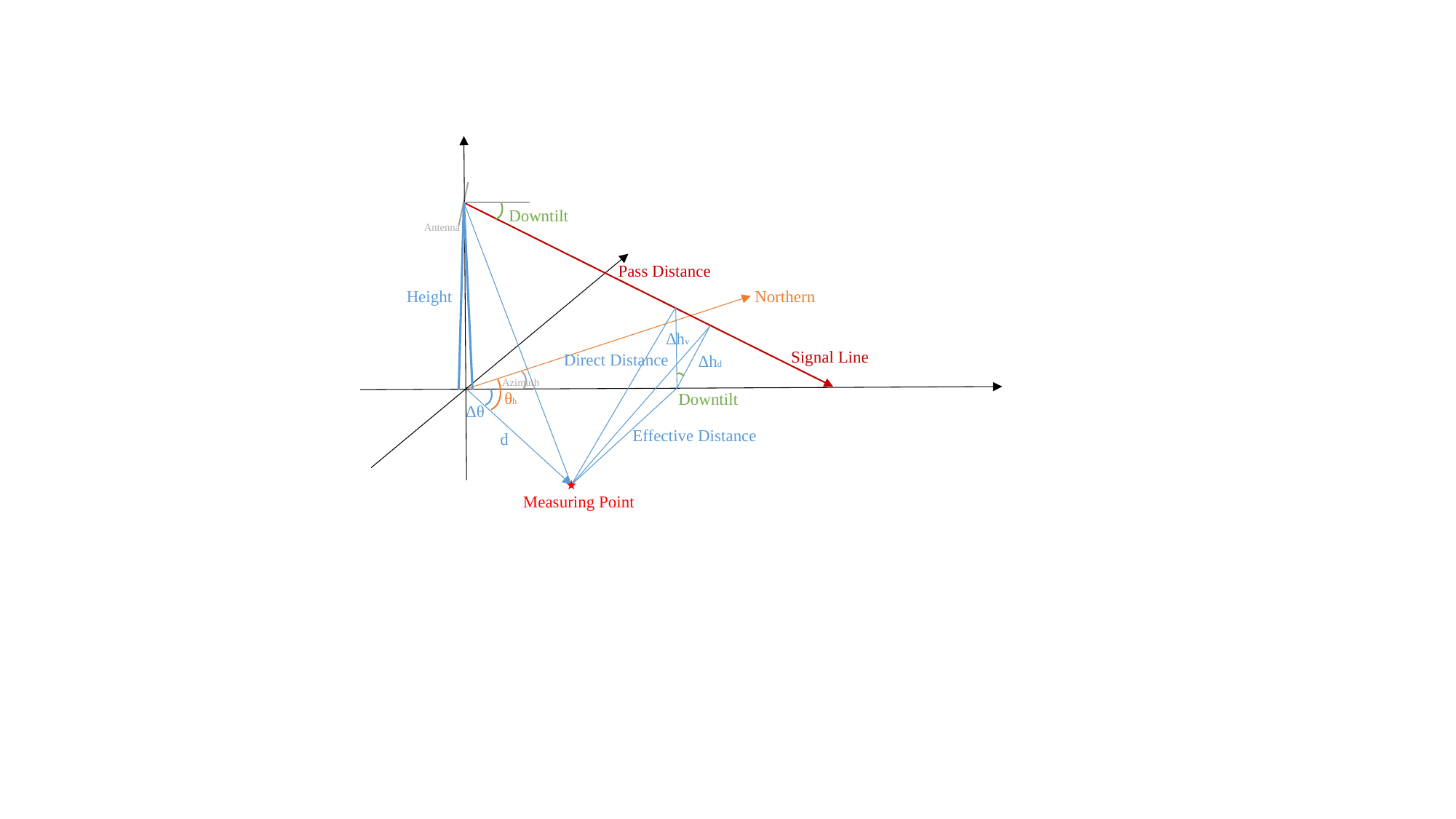

Downtilt
Antenna
Pass Distance
Height
Northern
Δhv
Signal Line
Direct Distance
Δhd

Azimuth

θh
Downtilt
Δθ
Effective Distance
d

Measuring Point